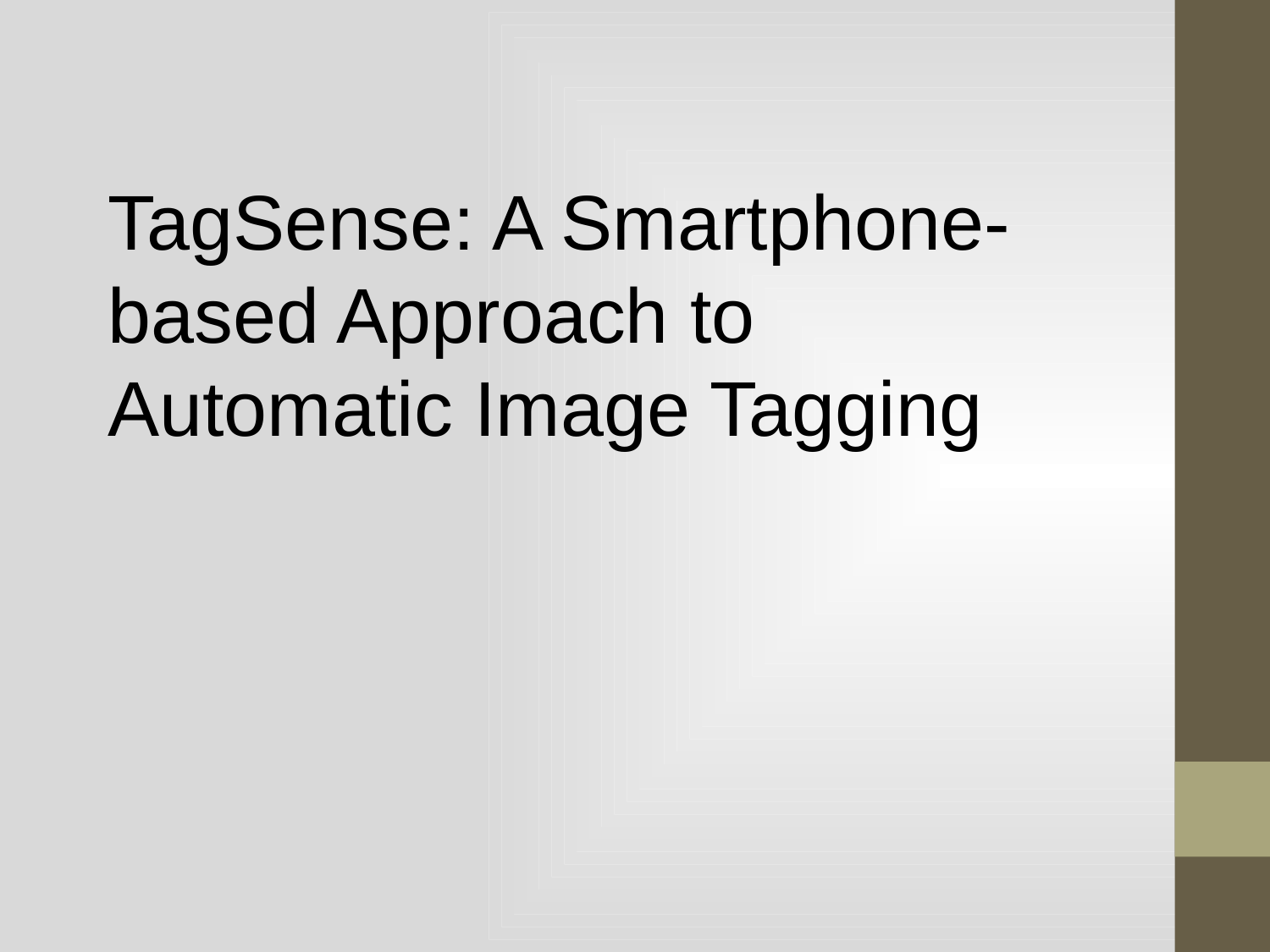

TagSense: A Smartphone-based Approach to
Automatic Image Tagging